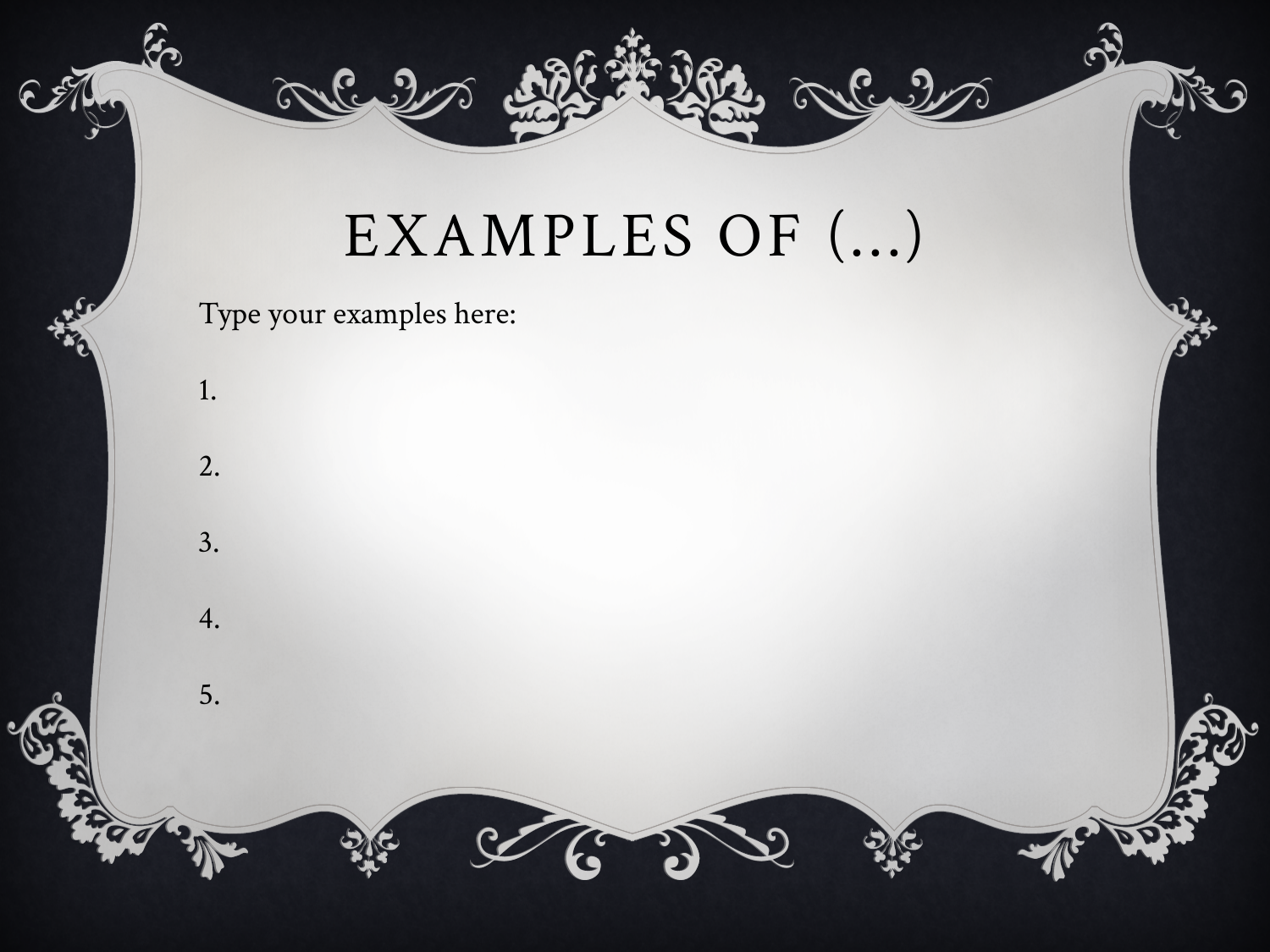

# Examples of (…)

Type your examples here:

1.

2.

3.

4.

5.